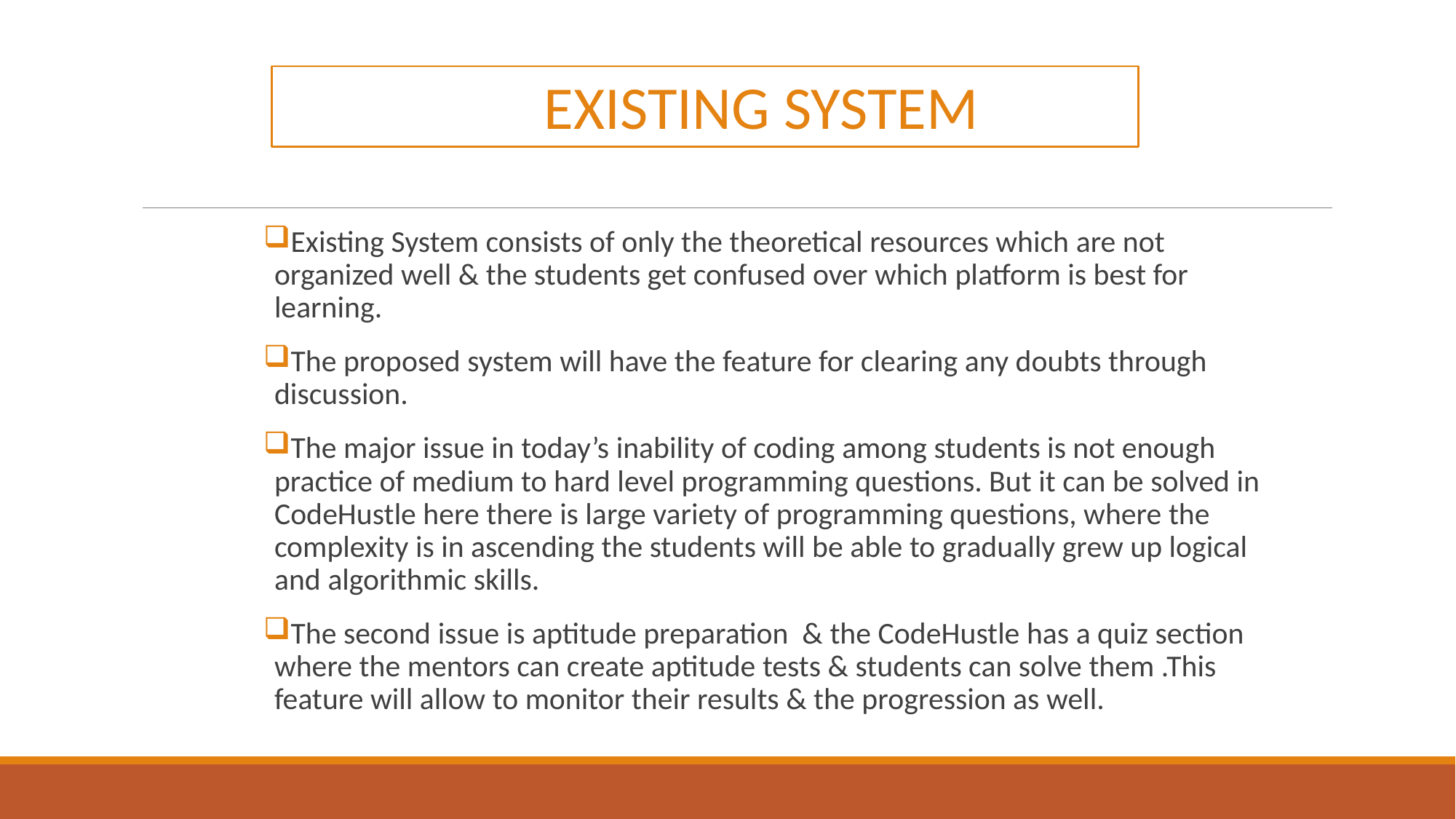

# EXISTING SYSTEM
Existing System consists of only the theoretical resources which are not organized well & the students get confused over which platform is best for learning.
The proposed system will have the feature for clearing any doubts through discussion.
The major issue in today’s inability of coding among students is not enough practice of medium to hard level programming questions. But it can be solved in CodeHustle here there is large variety of programming questions, where the complexity is in ascending the students will be able to gradually grew up logical and algorithmic skills.
The second issue is aptitude preparation  & the CodeHustle has a quiz section where the mentors can create aptitude tests & students can solve them .This feature will allow to monitor their results & the progression as well.